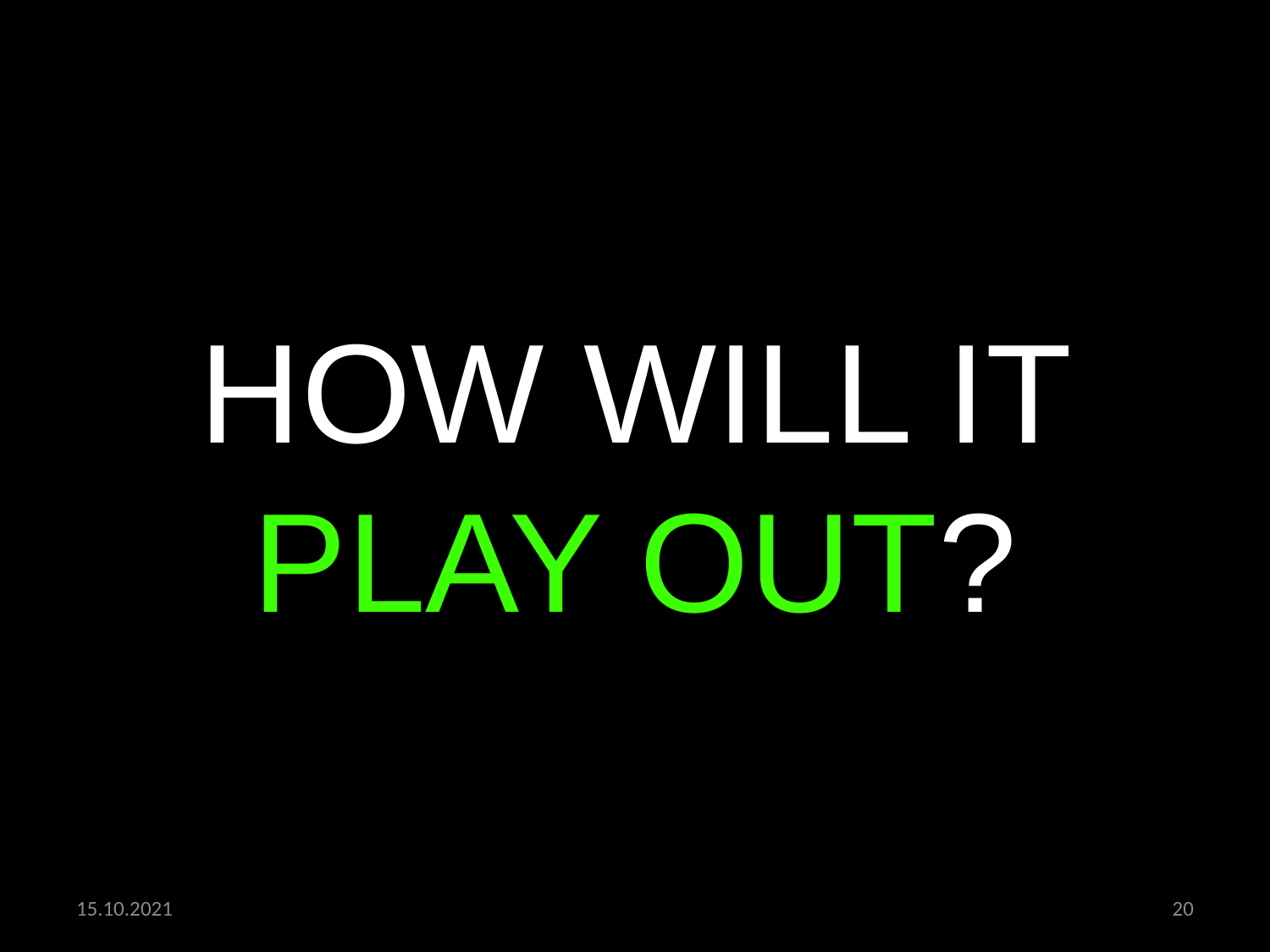

HOW WILL IT PLAY OUT?
15.10.2021
20